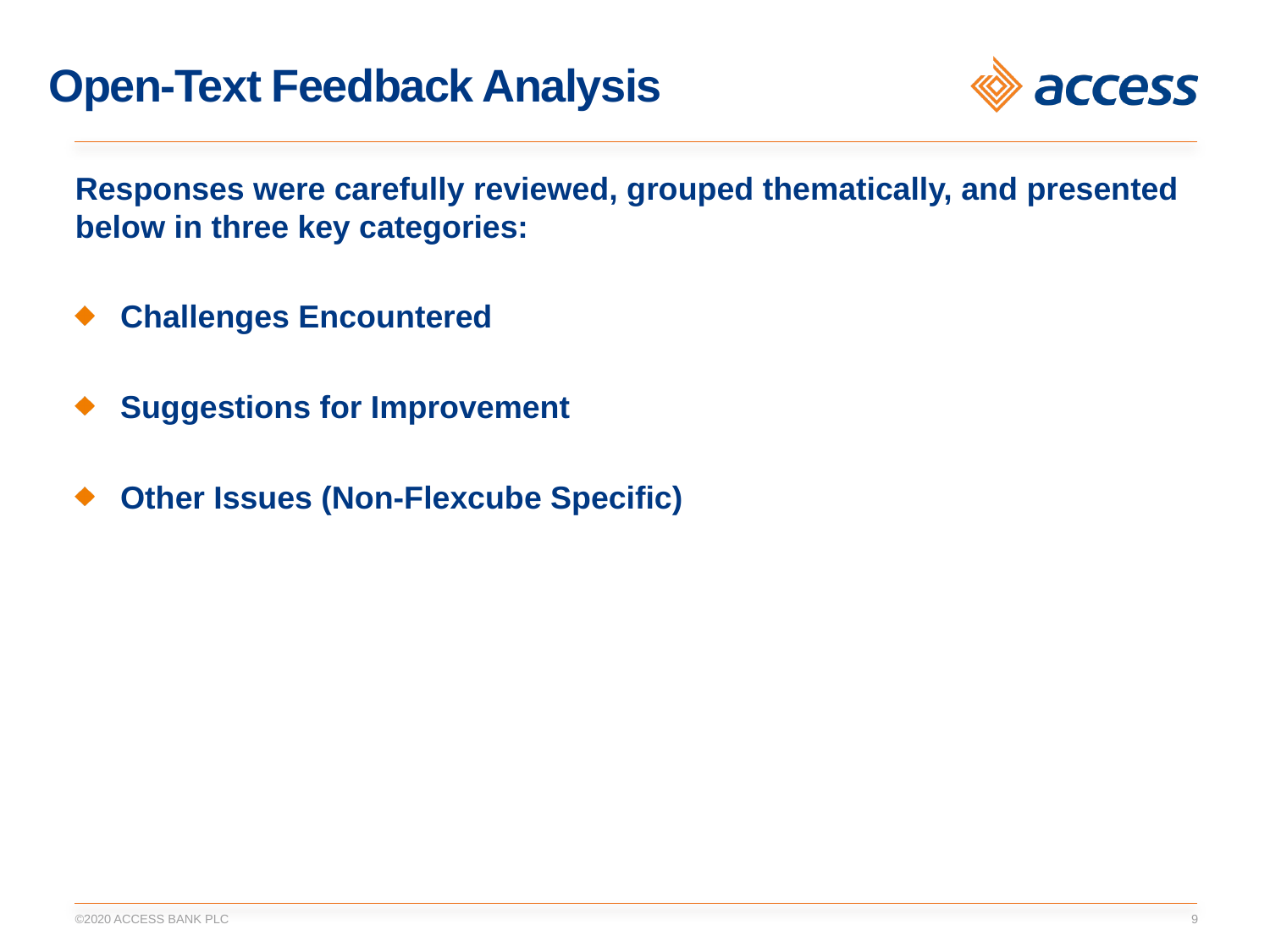

# Open-Text Feedback Analysis
Responses were carefully reviewed, grouped thematically, and presented below in three key categories:
Challenges Encountered
Suggestions for Improvement
Other Issues (Non-Flexcube Specific)

©2020 ACCESS BANK PLC
9